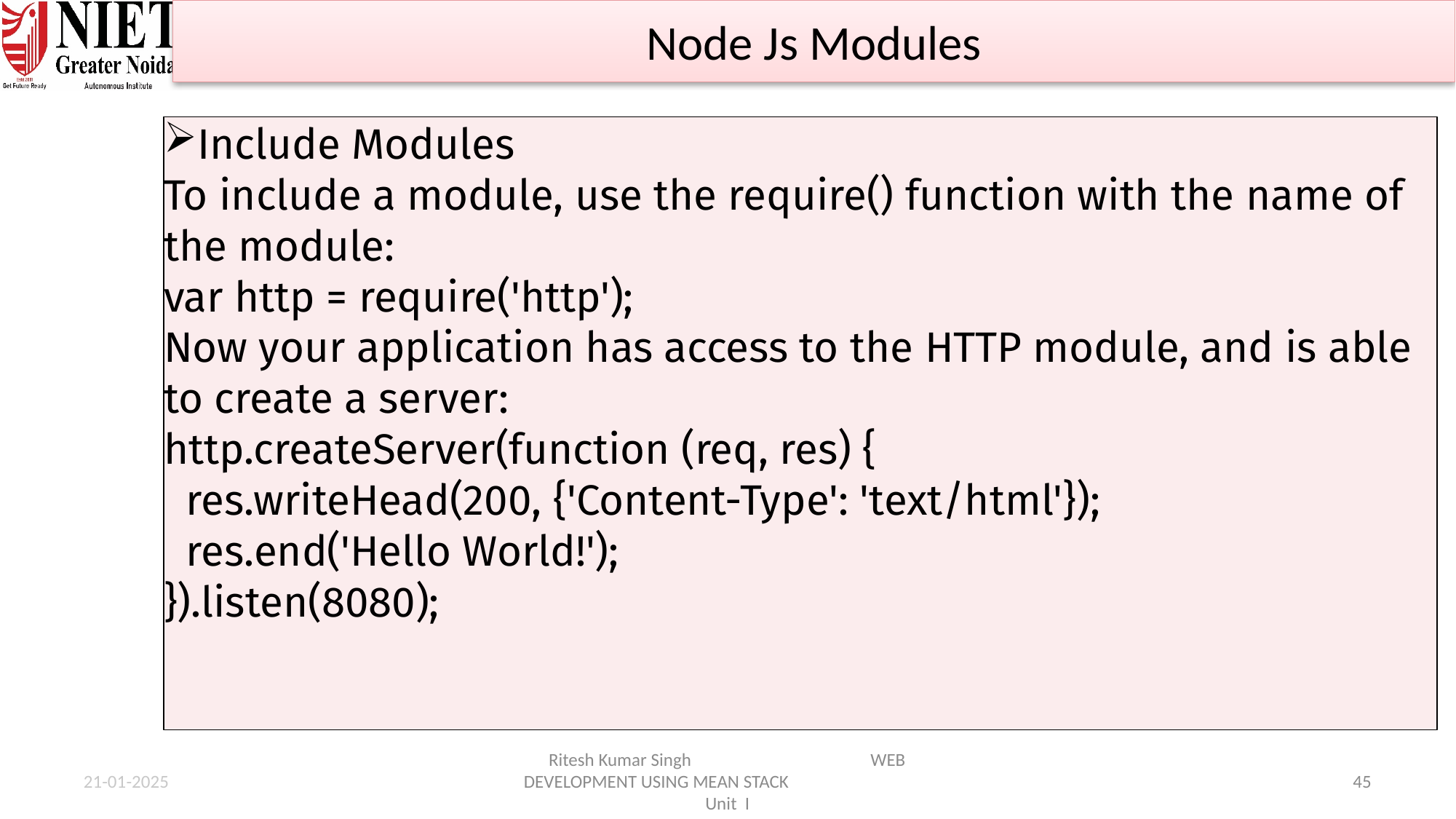

Node Js Modules
Include Modules
To include a module, use the require() function with the name of the module:
var http = require('http');
Now your application has access to the HTTP module, and is able to create a server:
http.createServer(function (req, res) {
  res.writeHead(200, {'Content-Type': 'text/html'});
  res.end('Hello World!');
}).listen(8080);

21-01-2025
Ritesh Kumar Singh                                           WEB DEVELOPMENT USING MEAN STACK                                   Unit  I
45